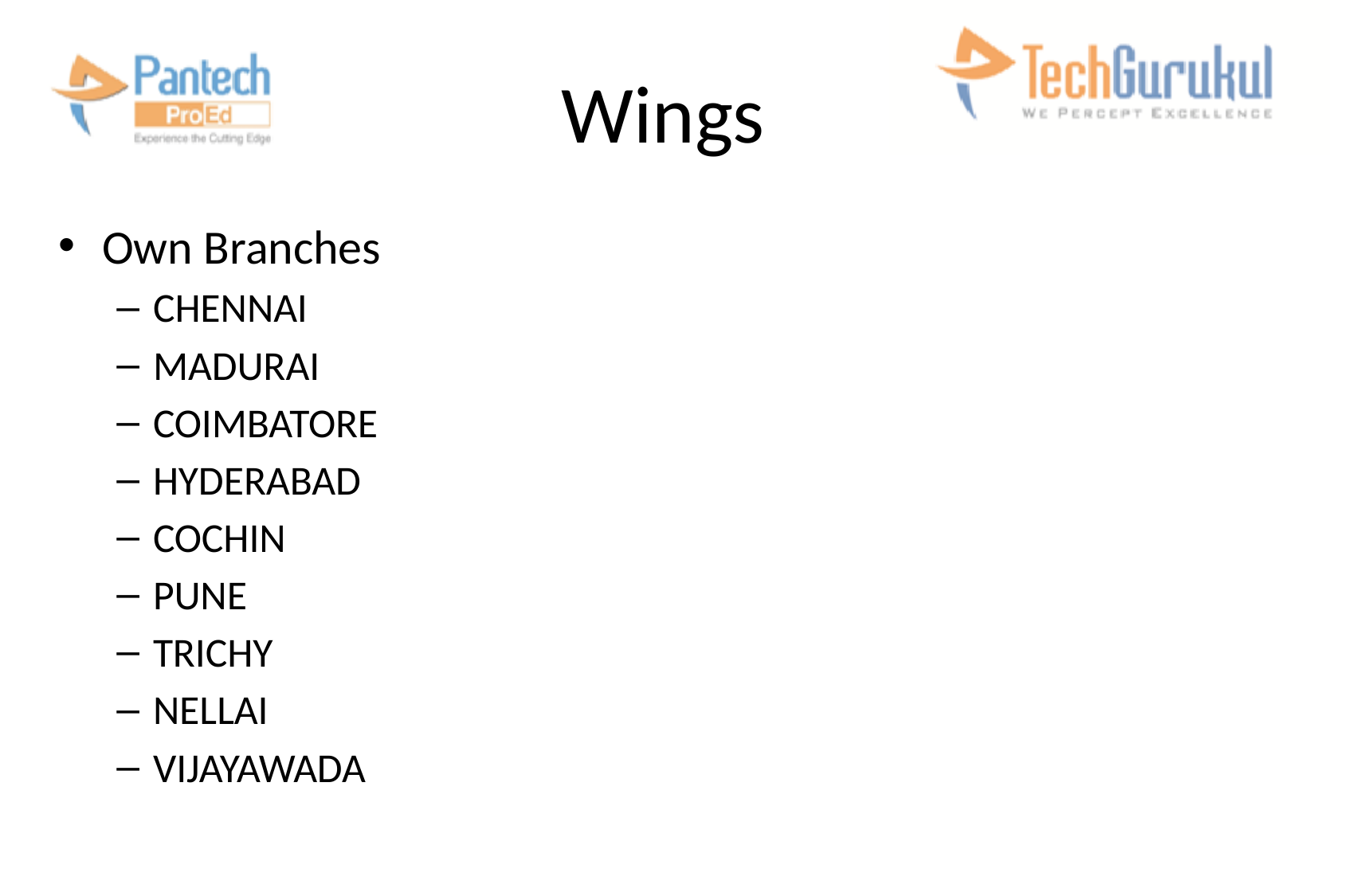

# Wings
Own Branches
CHENNAI
MADURAI
COIMBATORE
HYDERABAD
COCHIN
PUNE
TRICHY
NELLAI
VIJAYAWADA